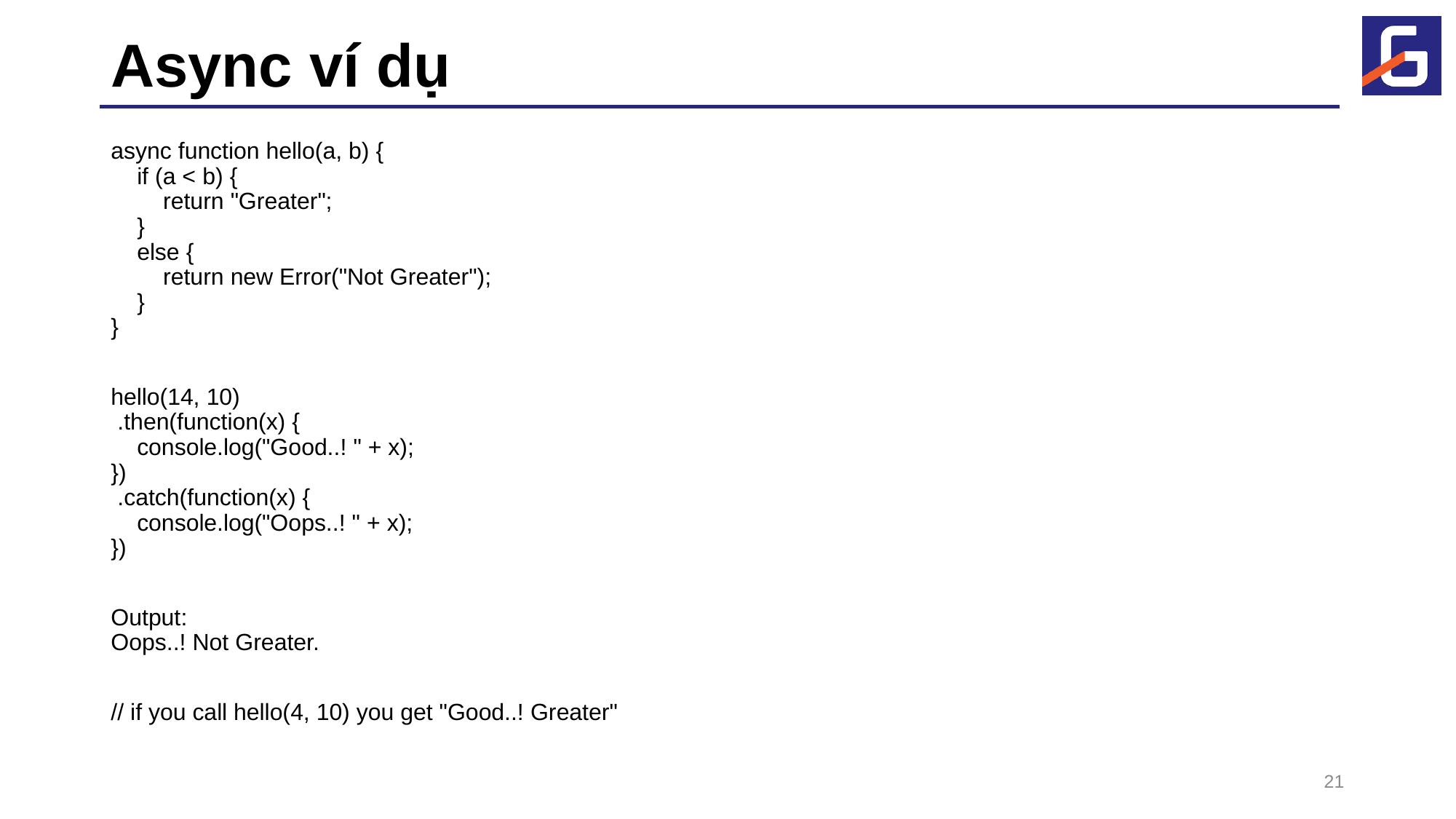

# Async ví dụ
async function hello(a, b) {
    if (a < b) {
        return "Greater";
    }
    else {
        return new Error("Not Greater");
    }
}

hello(14, 10)
 .then(function(x) {
    console.log("Good..! " + x);
})
 .catch(function(x) {
    console.log("Oops..! " + x);
})

Output:
Oops..! Not Greater.

// if you call hello(4, 10) you get "Good..! Greater"
21